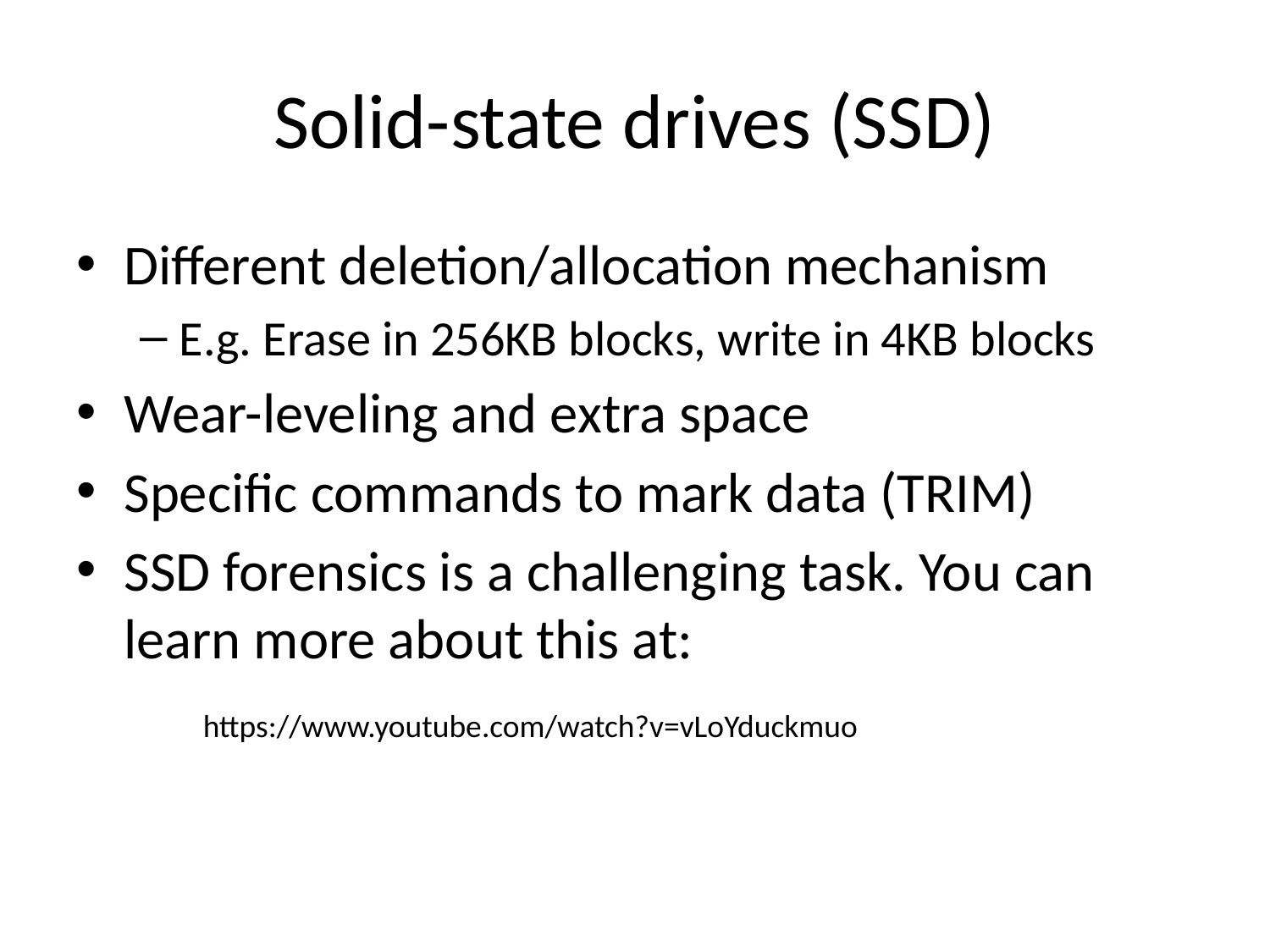

# Solid-state drives (SSD)
Different deletion/allocation mechanism
E.g. Erase in 256KB blocks, write in 4KB blocks
Wear-leveling and extra space
Specific commands to mark data (TRIM)
SSD forensics is a challenging task. You can learn more about this at:

https://www.youtube.com/watch?v=vLoYduckmuo